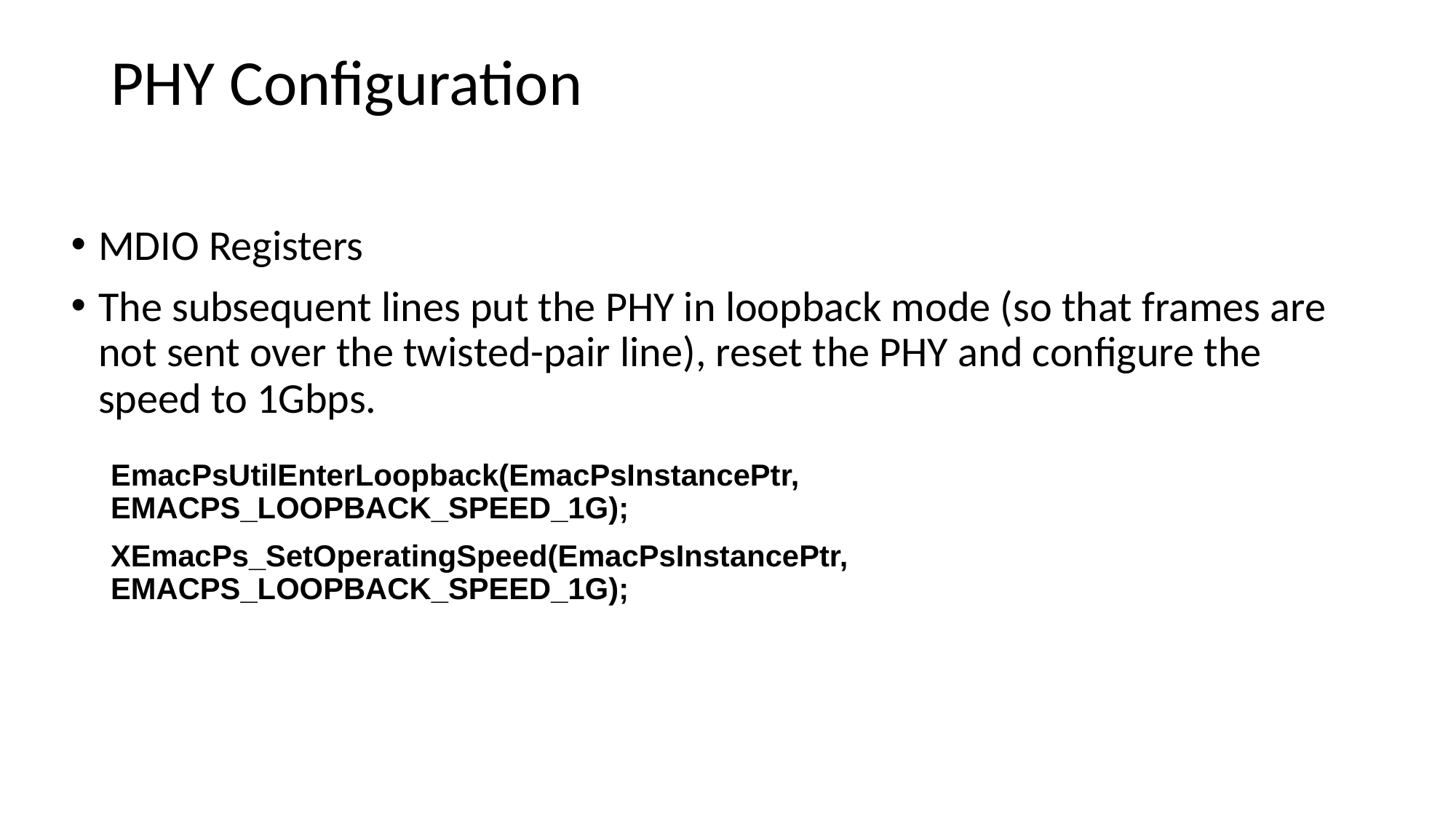

# PHY Configuration
MDIO Registers
The subsequent lines put the PHY in loopback mode (so that frames are not sent over the twisted-pair line), reset the PHY and configure the speed to 1Gbps.
EmacPsUtilEnterLoopback(EmacPsInstancePtr, EMACPS_LOOPBACK_SPEED_1G);
XEmacPs_SetOperatingSpeed(EmacPsInstancePtr, EMACPS_LOOPBACK_SPEED_1G);